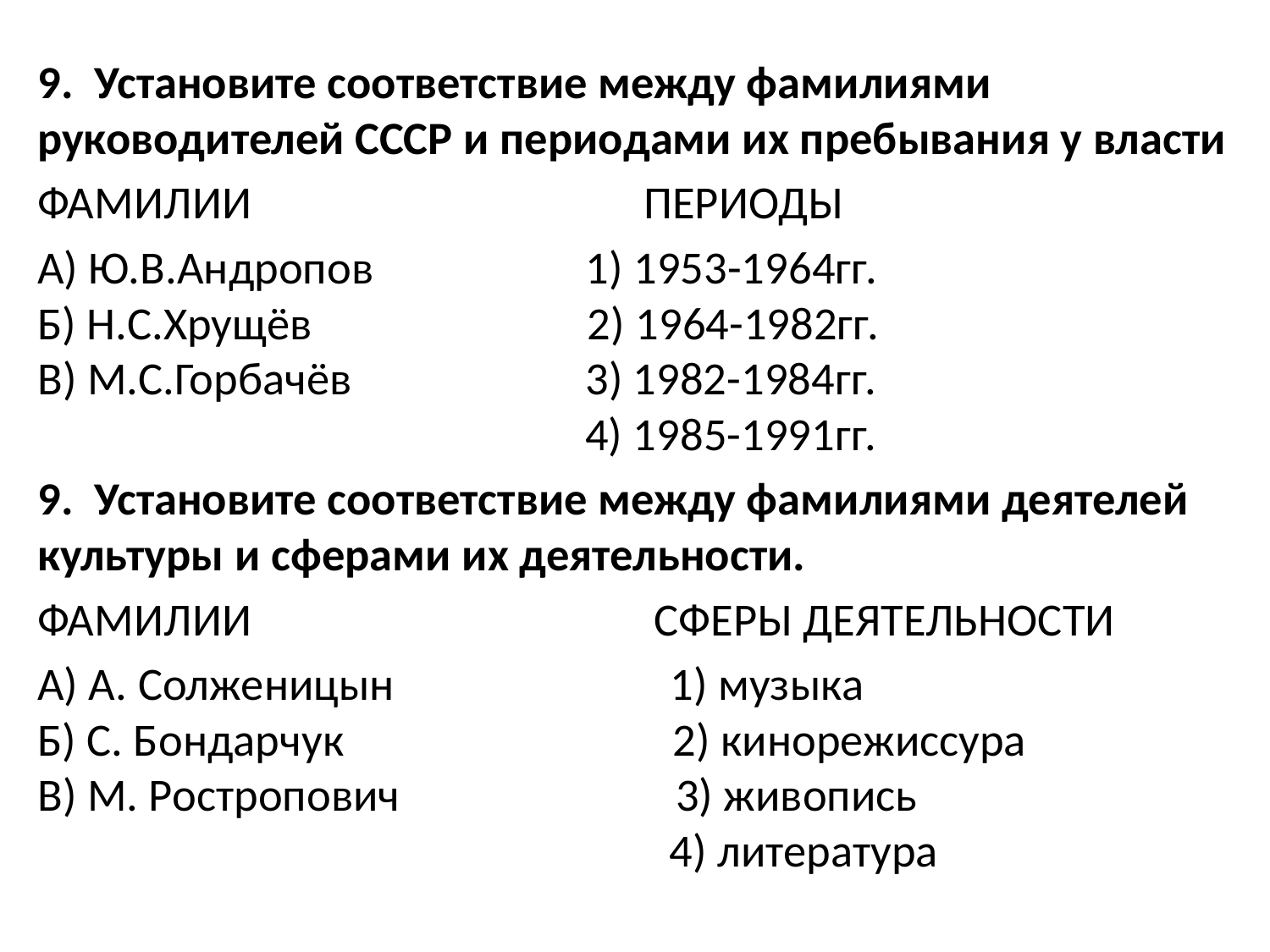

9.  Установите соответствие между фамилиями руководителей СССР и периодами их пребывания у власти
ФАМИЛИИ                                     ПЕРИОДЫ
А) Ю.В.Андропов                    1) 1953-1964гг.
Б) Н.С.Хрущёв                          2) 1964-1982гг.
В) М.С.Горбачёв                      3) 1982-1984гг.
                                                    4) 1985-1991гг.
9.  Установите соответствие между фамилиями деятелей культуры и сферами их деятельности.
ФАМИЛИИ                                      СФЕРЫ ДЕЯТЕЛЬНОСТИ
А) А. Солженицын                          1) музыка
Б) С. Бондарчук                               2) кинорежиссура
В) М. Ростропович                          3) живопись
                                                            4) литература